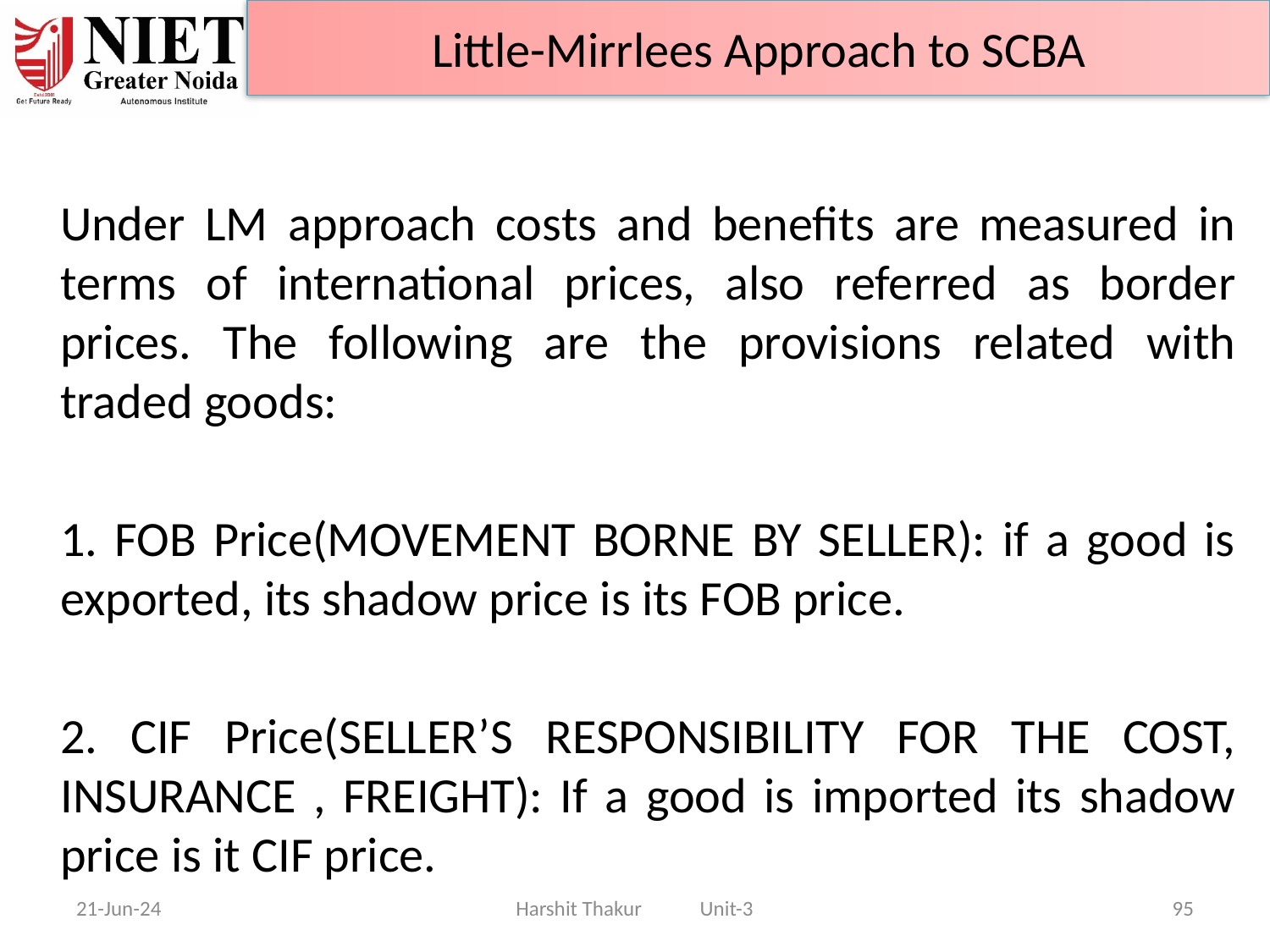

Little-Mirrlees Approach to SCBA

	Under LM approach costs and benefits are measured in terms of international prices, also referred as border prices. The following are the provisions related with traded goods:

	1. FOB Price(MOVEMENT BORNE BY SELLER): if a good is exported, its shadow price is its FOB price.

	2. CIF Price(SELLER’S RESPONSIBILITY FOR THE COST, INSURANCE , FREIGHT): If a good is imported its shadow price is it CIF price.
21-Jun-24
Harshit Thakur            Unit-3
95